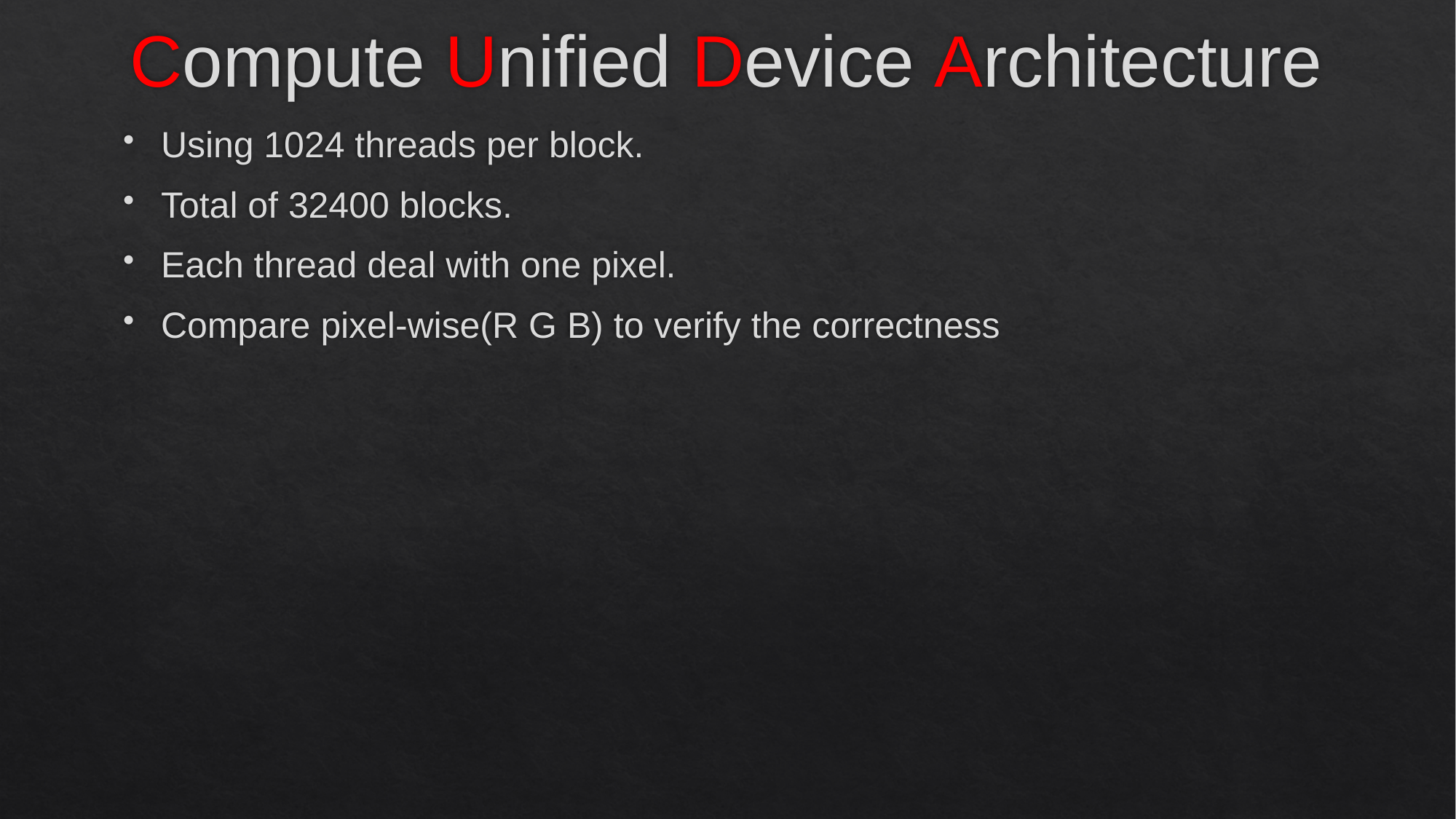

# Compute Unified Device Architecture
Using 1024 threads per block.
Total of 32400 blocks.
Each thread deal with one pixel.
Compare pixel-wise(R G B) to verify the correctness